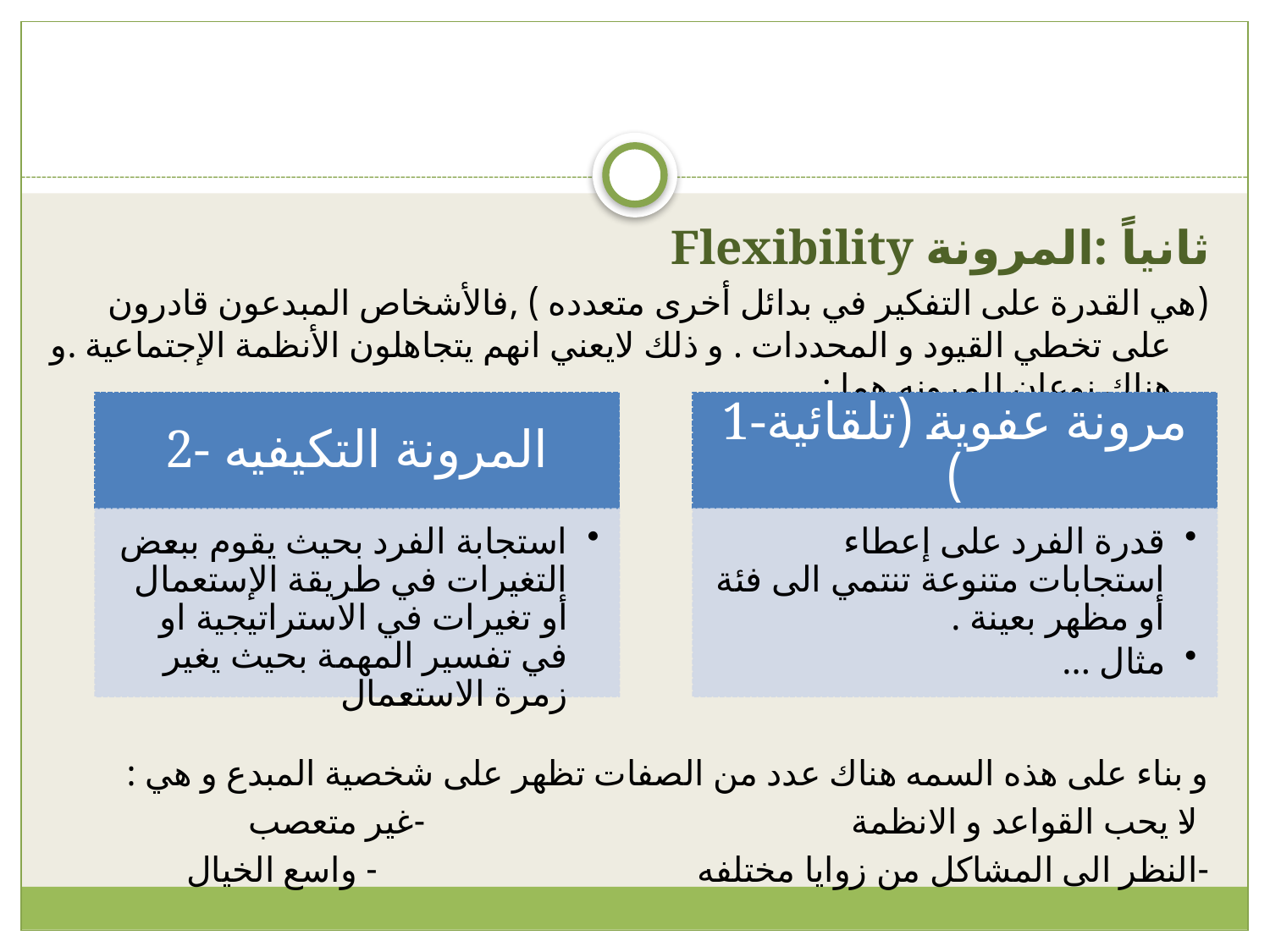

#
ثانياً :المرونة Flexibility
(هي القدرة على التفكير في بدائل أخرى متعدده ) ,فالأشخاص المبدعون قادرون على تخطي القيود و المحددات . و ذلك لايعني انهم يتجاهلون الأنظمة الإجتماعية .و هناك نوعان للمرونه هما :

و بناء على هذه السمه هناك عدد من الصفات تظهر على شخصية المبدع و هي :
-لا يحب القواعد و الانظمة                                                -غير متعصب
-النظر الى المشاكل من زوايا مختلفه                                    - واسع الخيال

2- المرونة التكيفيه
استجابة الفرد بحيث يقوم ببعض التغيرات في طريقة الإستعمال أو تغيرات في الاستراتيجية او في تفسير المهمة بحيث يغير زمرة الاستعمال
1-مرونة عفوية (تلقائية )
قدرة الفرد على إعطاء استجابات متنوعة تنتمي الى فئة أو مظهر بعينة .
مثال ...